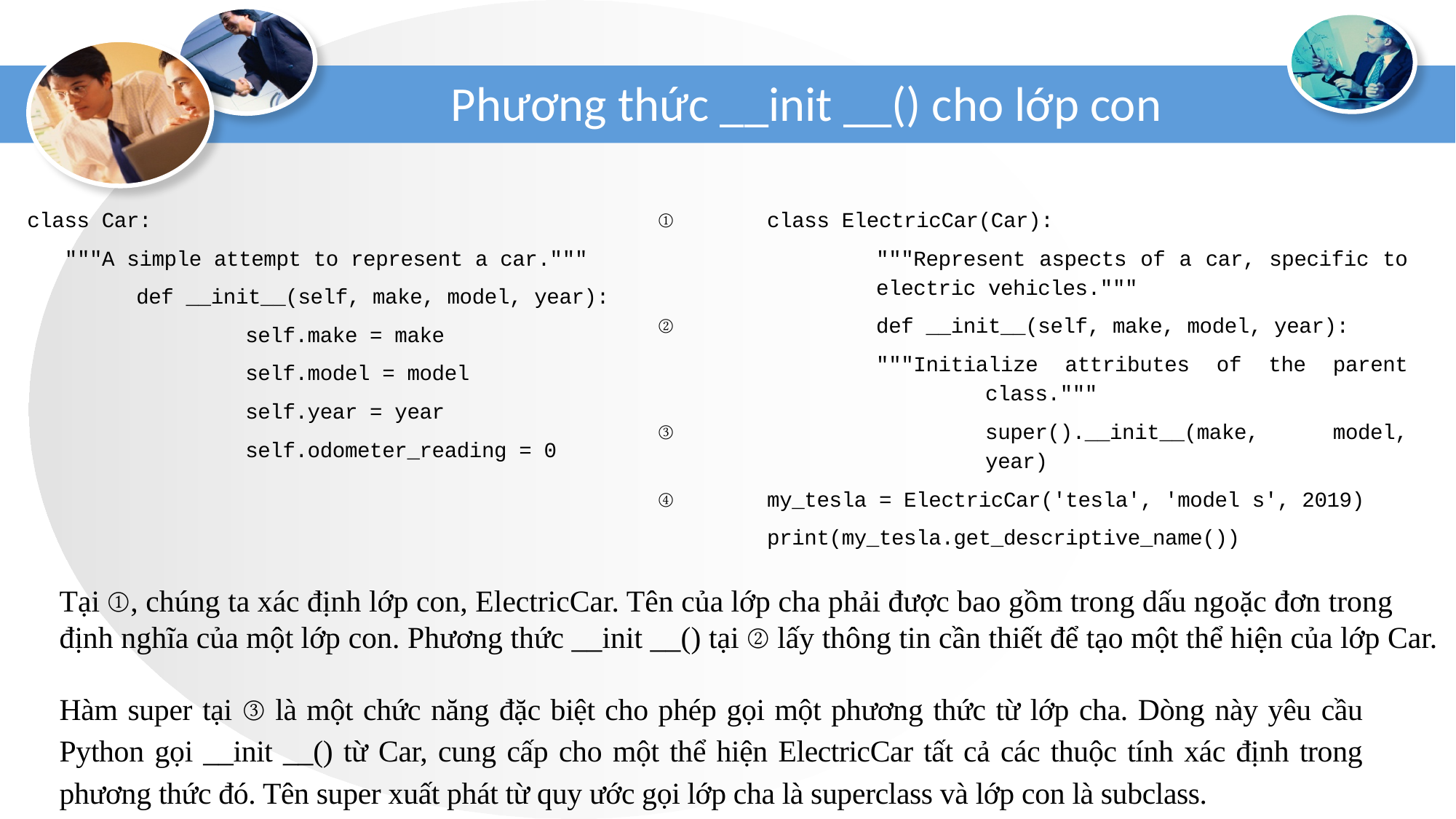

# Phương thức __init __() cho lớp con
class Car:
   """A simple attempt to represent a car."""
	def __init__(self, make, model, year):
		self.make = make
		self.model = model
		self.year = year
		self.odometer_reading = 0
①	class ElectricCar(Car):
		"""Represent aspects of a car, specific to 		electric vehicles."""
②		def __init__(self, make, model, year):
		"""Initialize attributes of the parent 			class."""
③			super().__init__(make, model, 			year)
④	my_tesla = ElectricCar('tesla', 'model s', 2019)
	print(my_tesla.get_descriptive_name())
Tại ①, chúng ta xác định lớp con, ElectricCar. Tên của lớp cha phải được bao gồm trong dấu ngoặc đơn trong định nghĩa của một lớp con. Phương thức __init __() tại ② lấy thông tin cần thiết để tạo một thể hiện của lớp Car.
Hàm super tại ③ là một chức năng đặc biệt cho phép gọi một phương thức từ lớp cha. Dòng này yêu cầu Python gọi __init __() từ Car, cung cấp cho một thể hiện ElectricCar tất cả các thuộc tính xác định trong phương thức đó. Tên super xuất phát từ quy ước gọi lớp cha là superclass và lớp con là subclass.